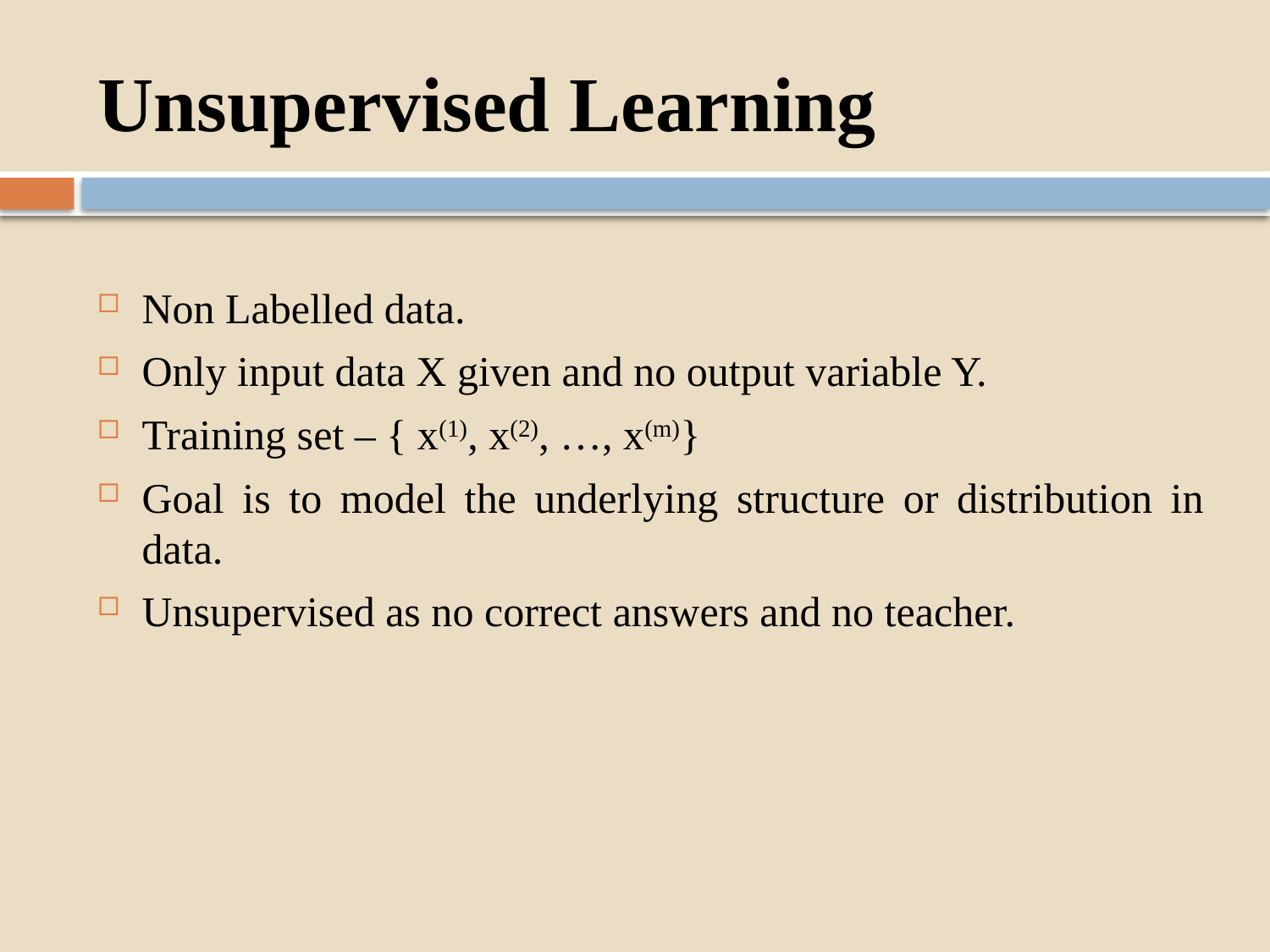

# Unsupervised Learning
Non Labelled data.
Only input data X given and no output variable Y.
Training set – { x(1), x(2), …, x(m)}
Goal is to model the underlying structure or distribution in data.
Unsupervised as no correct answers and no teacher.